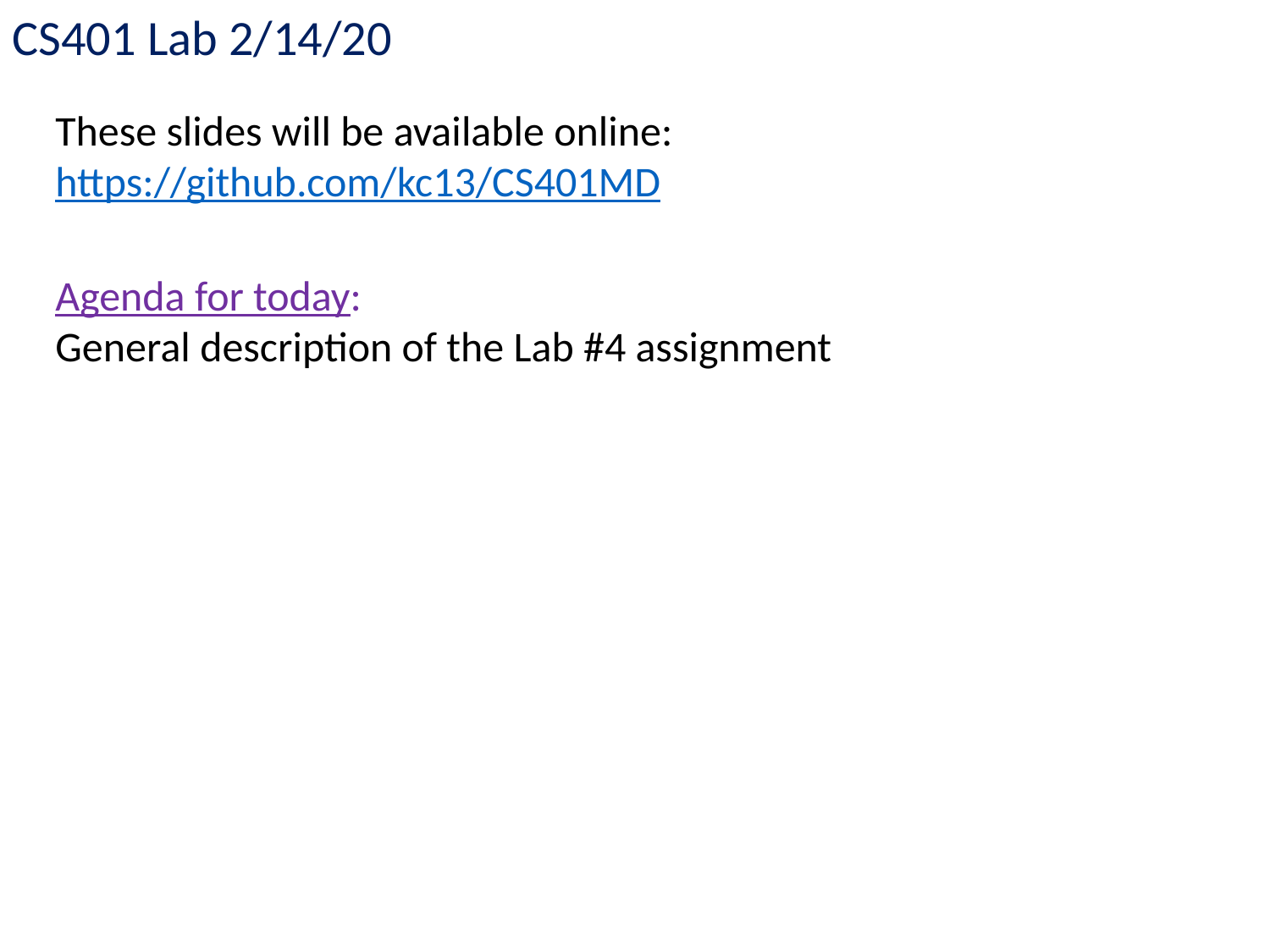

CS401 Lab 2/14/20
These slides will be available online:
https://github.com/kc13/CS401MD
Agenda for today:
General description of the Lab #4 assignment